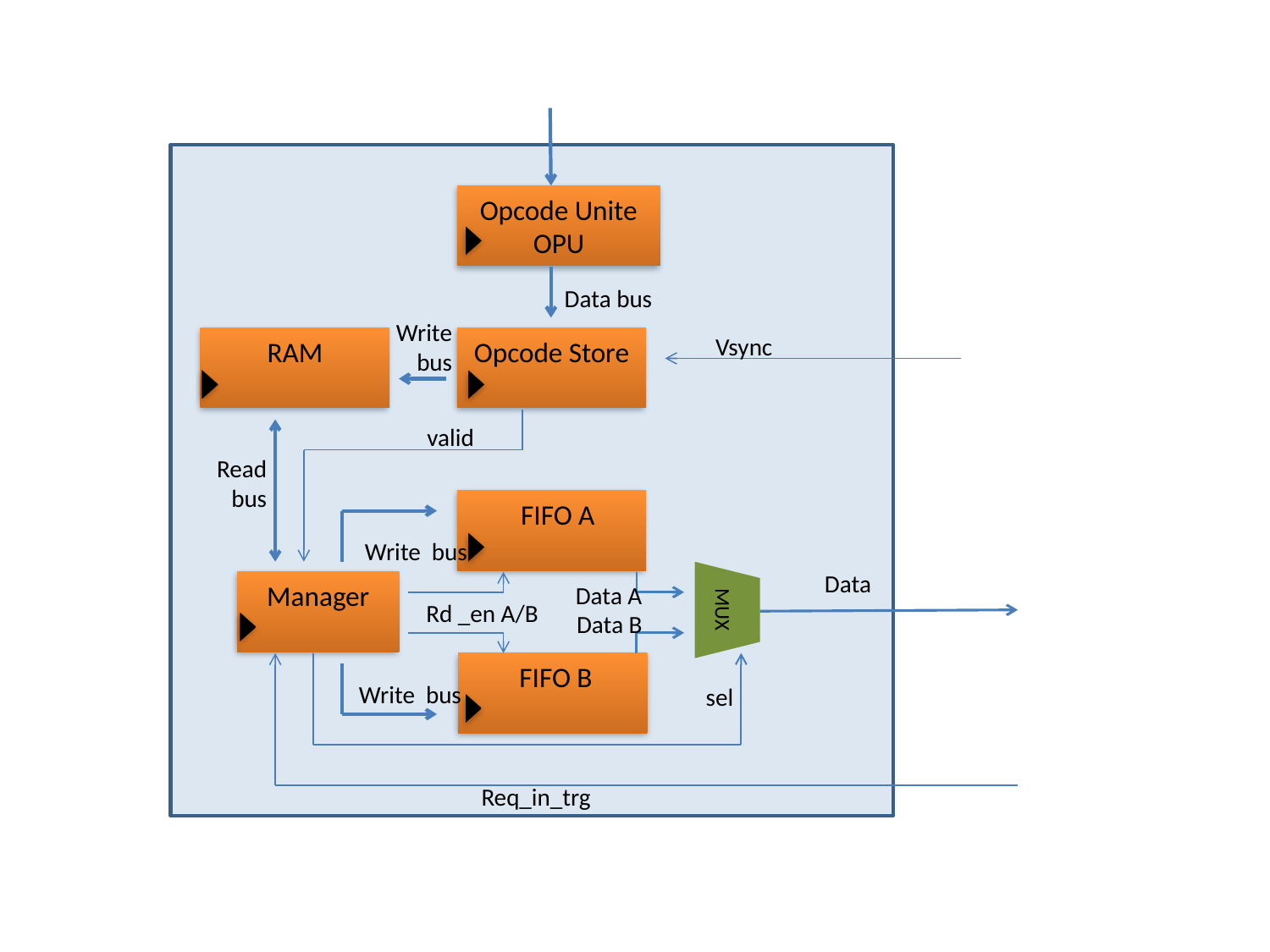

Opcode Unite
OPU

Data bus
Write
bus
Vsync
RAM

Opcode Store

valid
Read
bus
  FIFO A

Write  bus

Data
Manager

Data A
MUX
Rd _en A/B
Data B

 FIFO B

Write  bus
sel

Req_in_trg